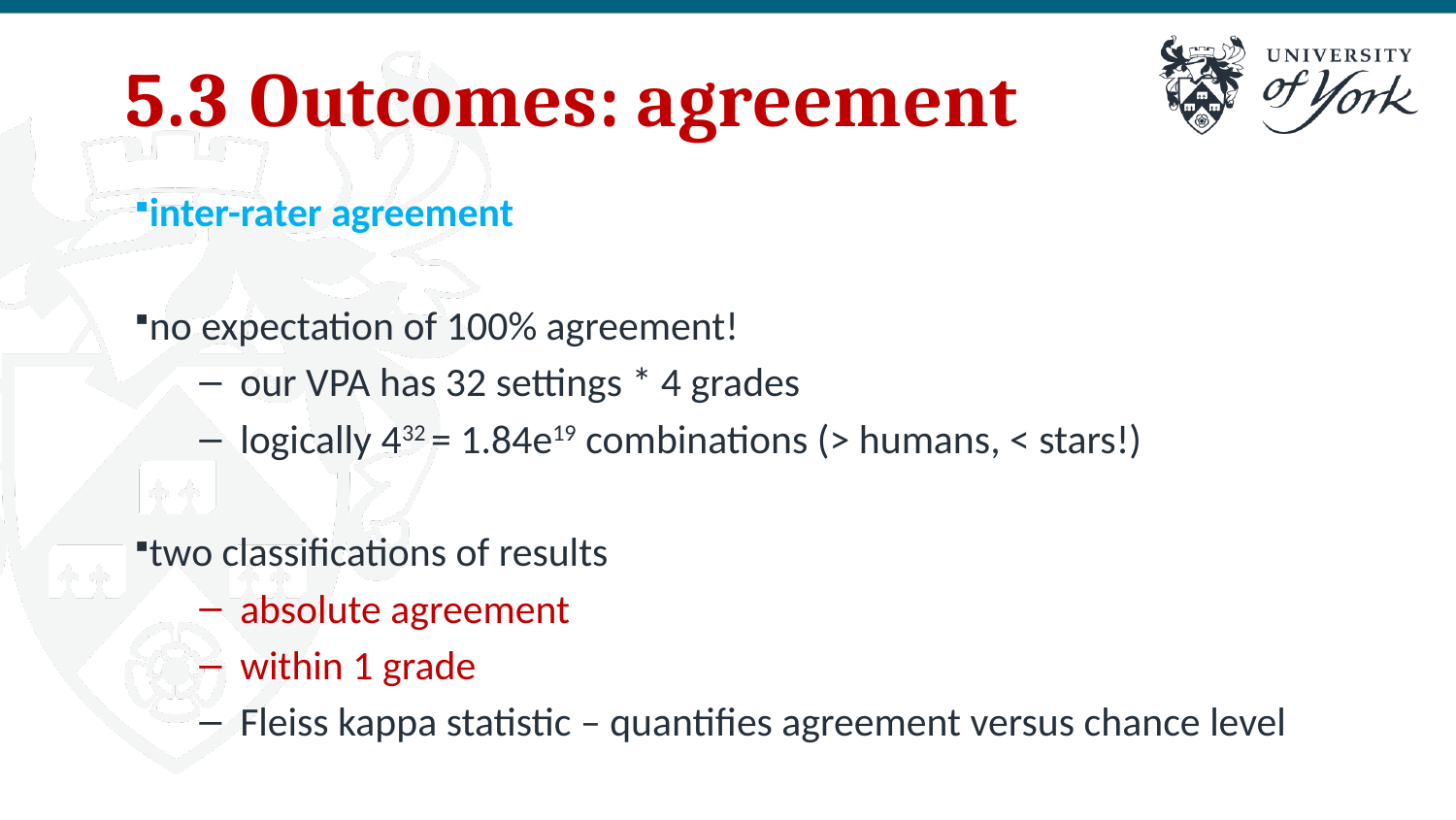

# 5.3 Outcomes: agreement
inter-rater agreement

no expectation of 100% agreement!
our VPA has 32 settings * 4 grades
logically 432 = 1.84e19 combinations (> humans, < stars!)

two classifications of results
absolute agreement
within 1 grade
Fleiss kappa statistic – quantifies agreement versus chance level